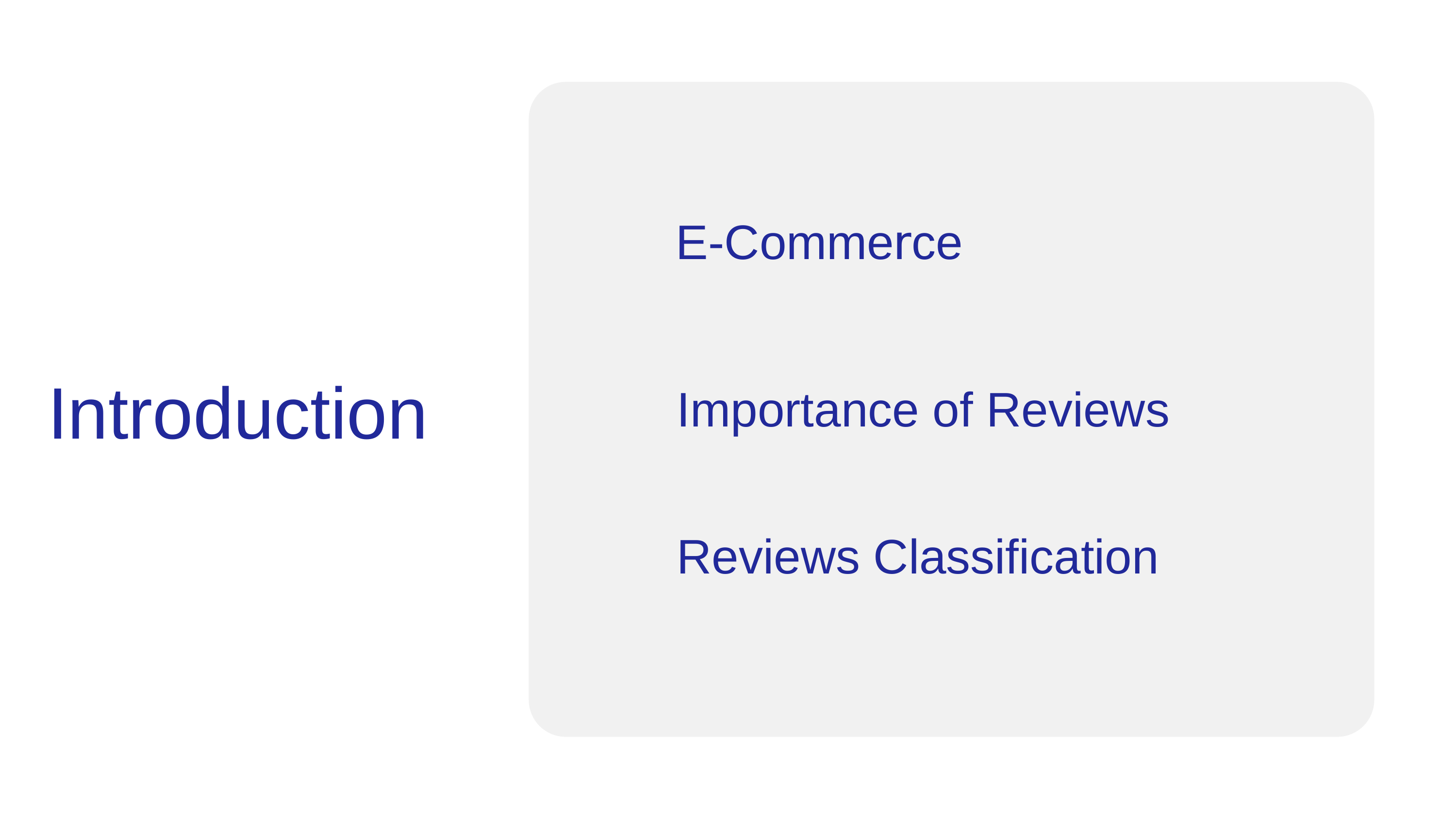

# E-Commerce
Introduction
Importance of Reviews
Reviews Classification